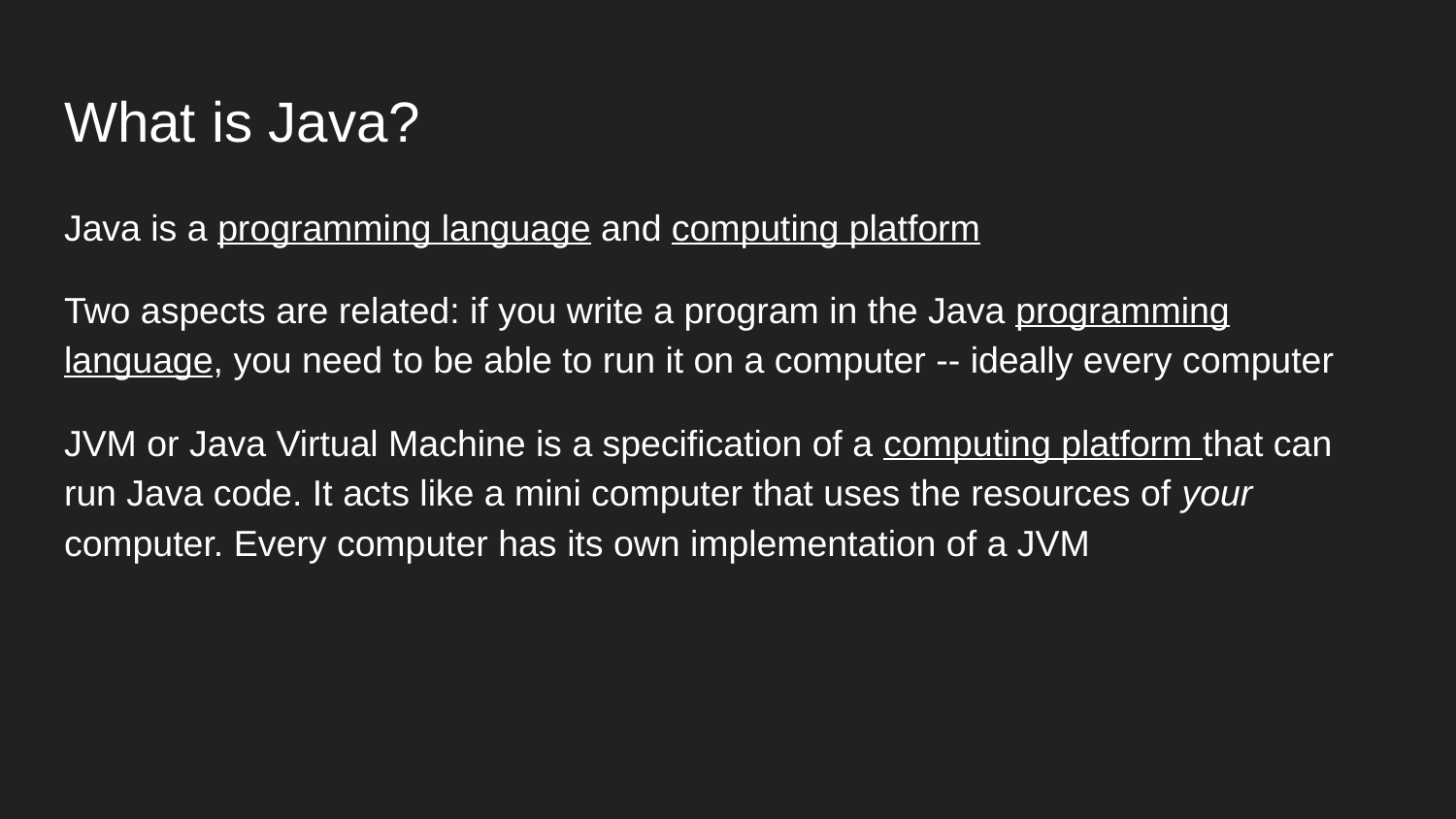

# What is Java?
Java is a programming language and computing platform
Two aspects are related: if you write a program in the Java programming language, you need to be able to run it on a computer -- ideally every computer
JVM or Java Virtual Machine is a specification of a computing platform that can run Java code. It acts like a mini computer that uses the resources of your computer. Every computer has its own implementation of a JVM